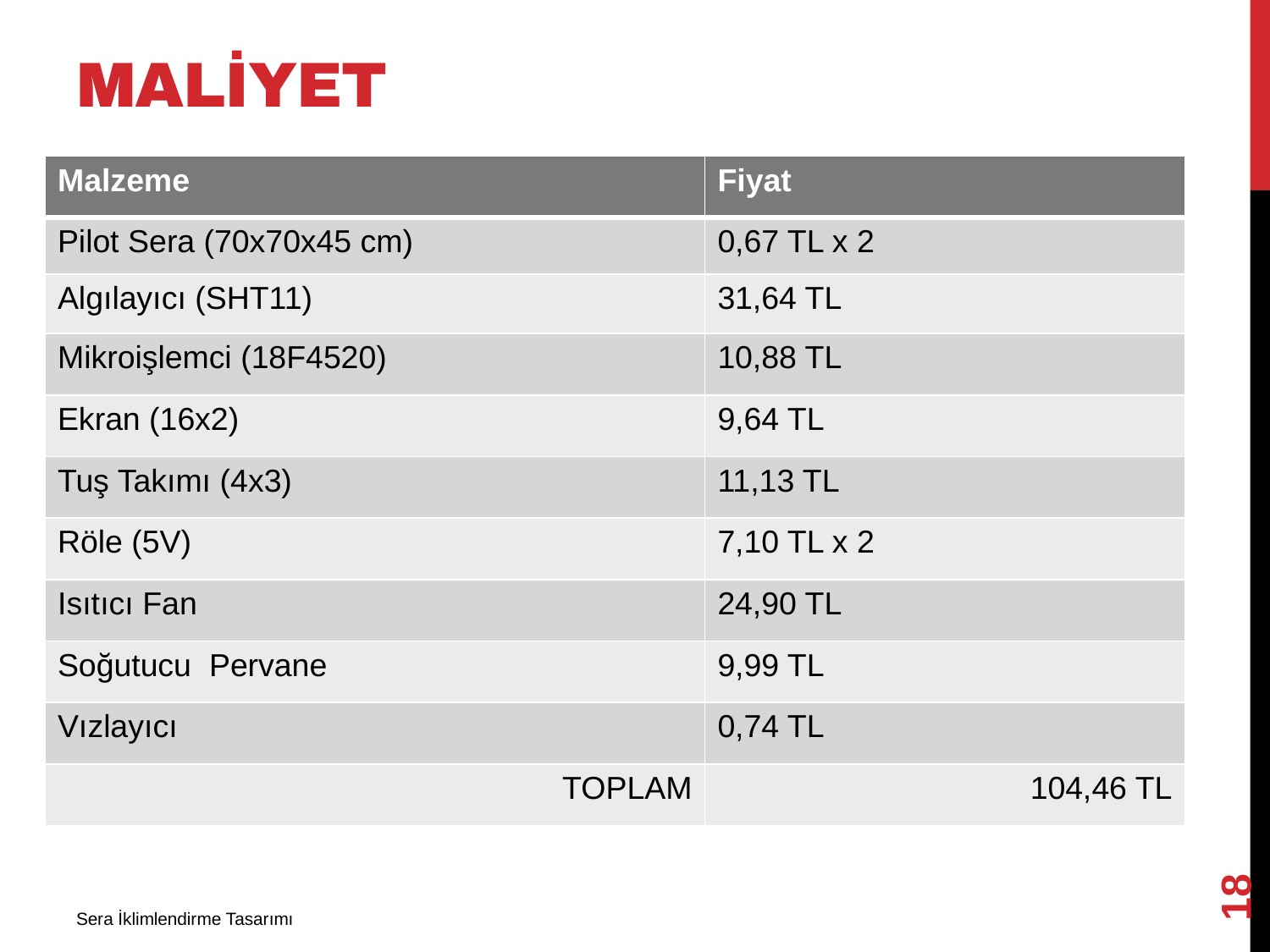

# MALİYET
| Malzeme | Fiyat |
| --- | --- |
| Pilot Sera (70x70x45 cm) | 0,67 TL x 2 |
| Algılayıcı (SHT11) | 31,64 TL |
| Mikroişlemci (18F4520) | 10,88 TL |
| Ekran (16x2) | 9,64 TL |
| Tuş Takımı (4x3) | 11,13 TL |
| Röle (5V) | 7,10 TL x 2 |
| Isıtıcı Fan | 24,90 TL |
| Soğutucu Pervane | 9,99 TL |
| Vızlayıcı | 0,74 TL |
| TOPLAM | 104,46 TL |
18
Sera İklimlendirme Tasarımı